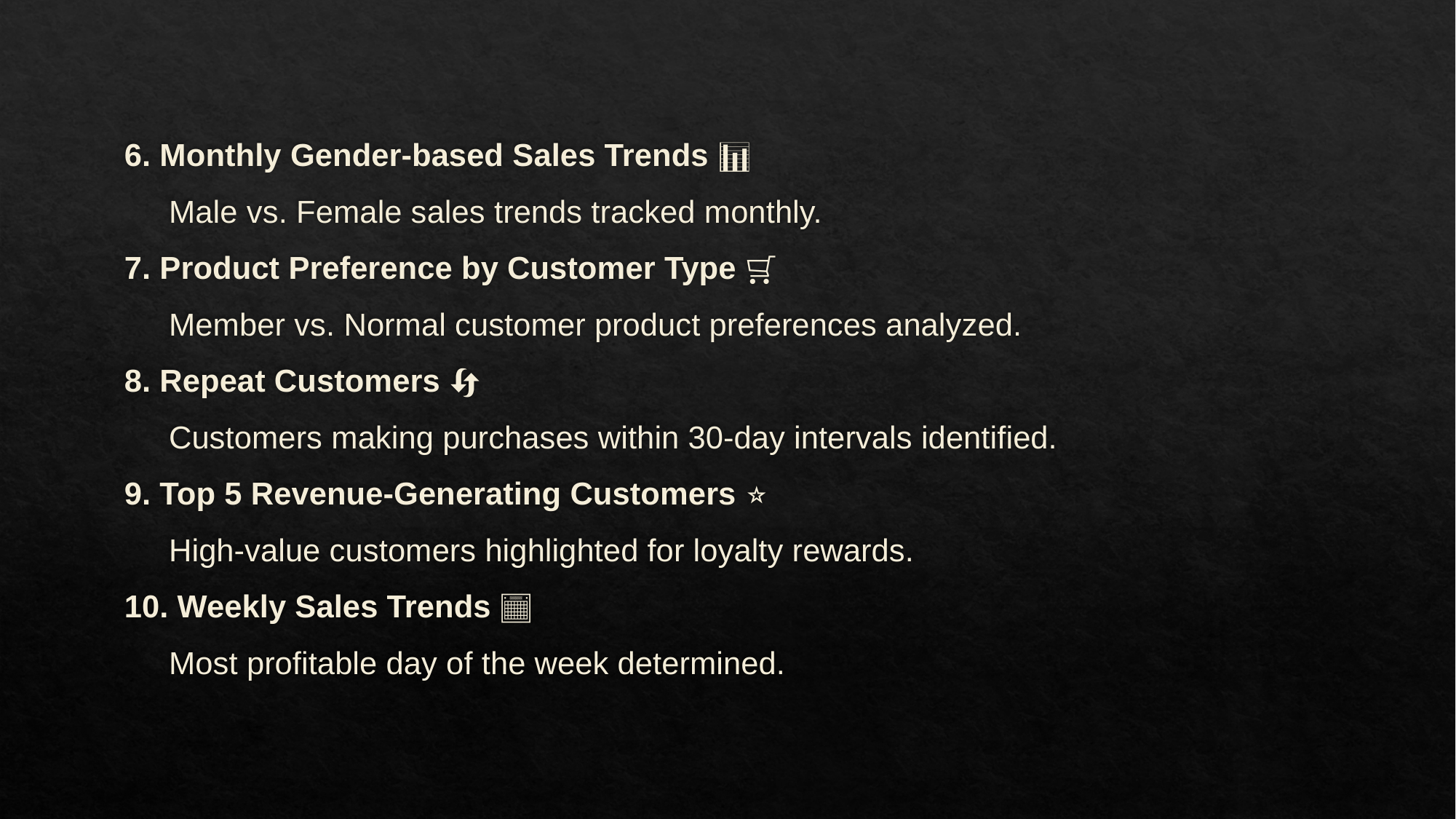

6. Monthly Gender-based Sales Trends 📊
     Male vs. Female sales trends tracked monthly.
7. Product Preference by Customer Type 🛒
     Member vs. Normal customer product preferences analyzed.
8. Repeat Customers 🔄
     Customers making purchases within 30-day intervals identified.
9. Top 5 Revenue-Generating Customers ⭐
     High-value customers highlighted for loyalty rewards.
10. Weekly Sales Trends 📅
     Most profitable day of the week determined.